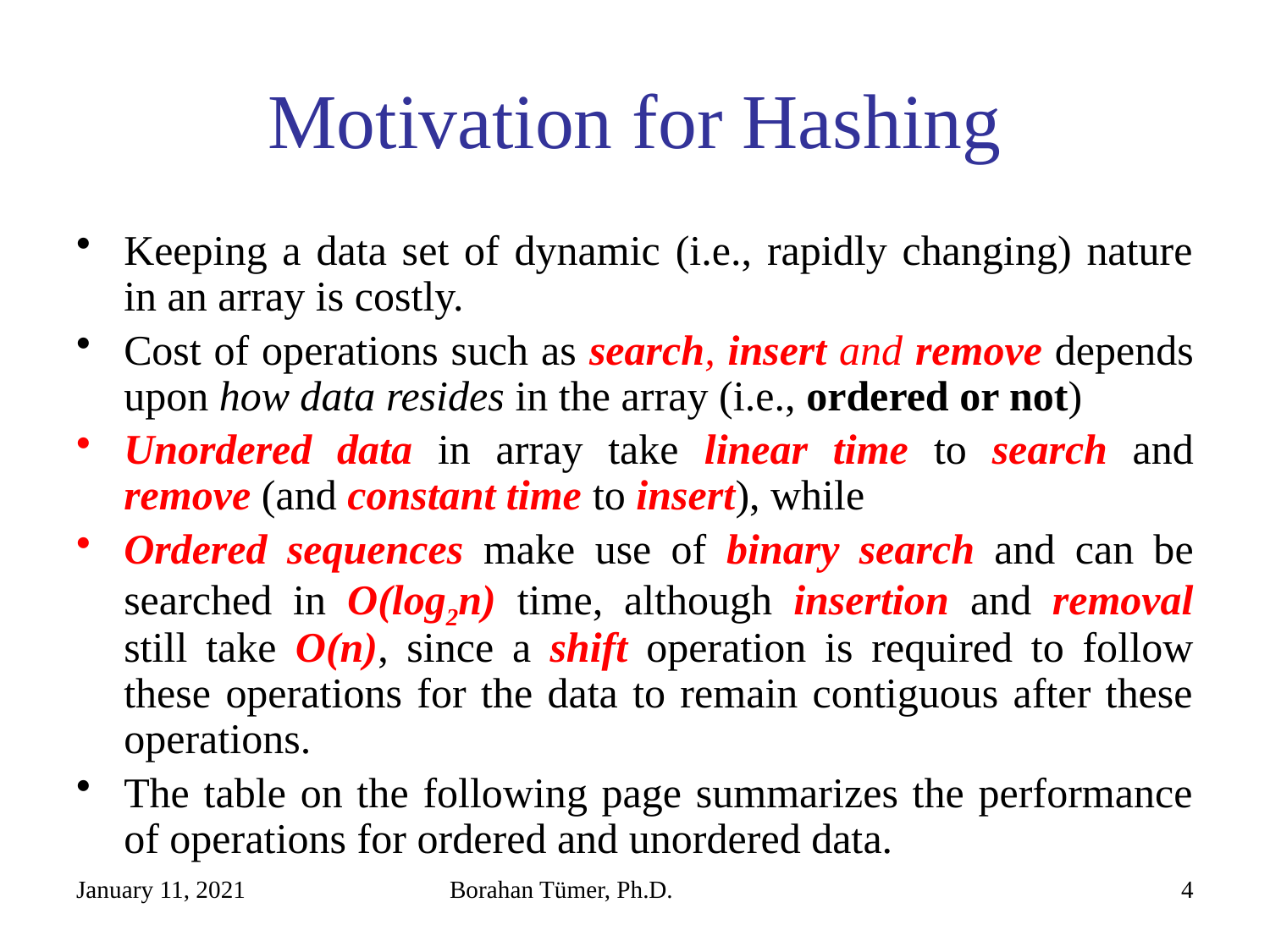

# Motivation for Hashing
Keeping a data set of dynamic (i.e., rapidly changing) nature in an array is costly.
Cost of operations such as search, insert and remove depends upon how data resides in the array (i.e., ordered or not)
Unordered data in array take linear time to search and remove (and constant time to insert), while
Ordered sequences make use of binary search and can be searched in O(log2n) time, although insertion and removal still take O(n), since a shift operation is required to follow these operations for the data to remain contiguous after these operations.
The table on the following page summarizes the performance of operations for ordered and unordered data.
January 11, 2021
Borahan Tümer, Ph.D.
4